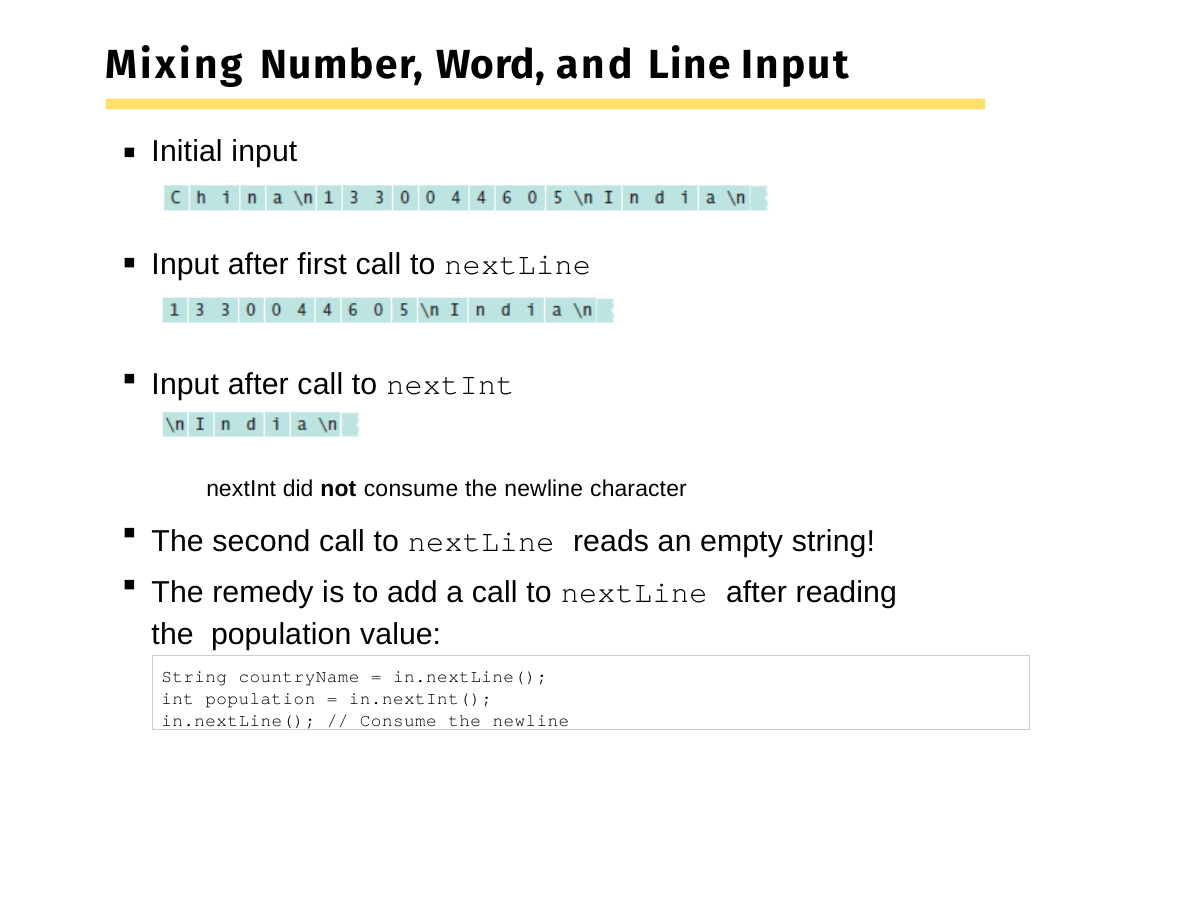

# Mixing Number, Word, and Line Input

Initial input

Input after first call to nextLine

Input after call to nextInt

nextInt did not consume the newline character
The second call to nextLine reads an empty string!
The remedy is to add a call to nextLine after reading the  population value:

String countryName = in.nextLine();  int population = in.nextInt();  in.nextLine(); // Consume the newline